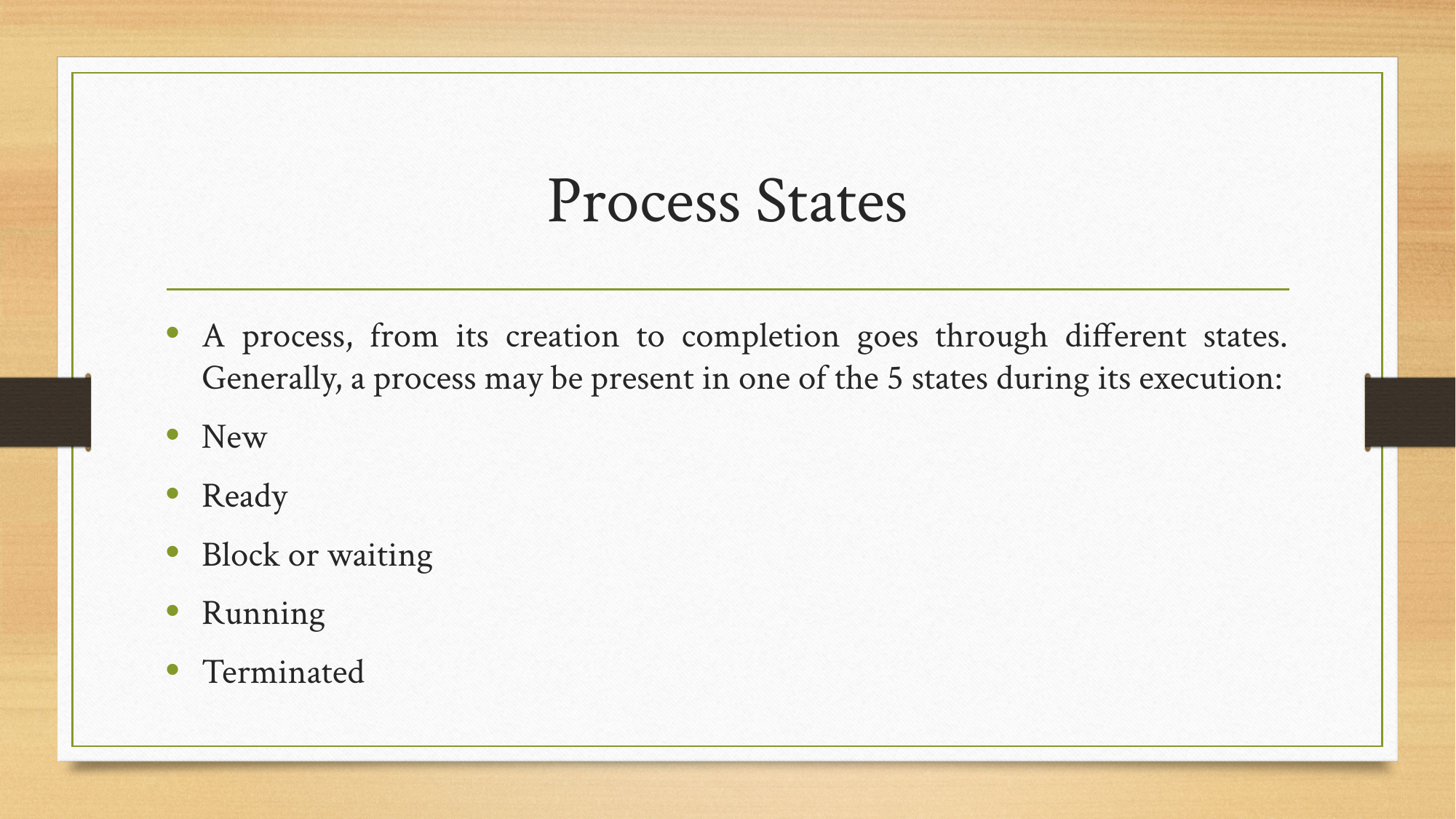

# Process States
A process, from its creation to completion goes through different states. Generally, a process may be present in one of the 5 states during its execution:
New
Ready
Block or waiting
Running
Terminated